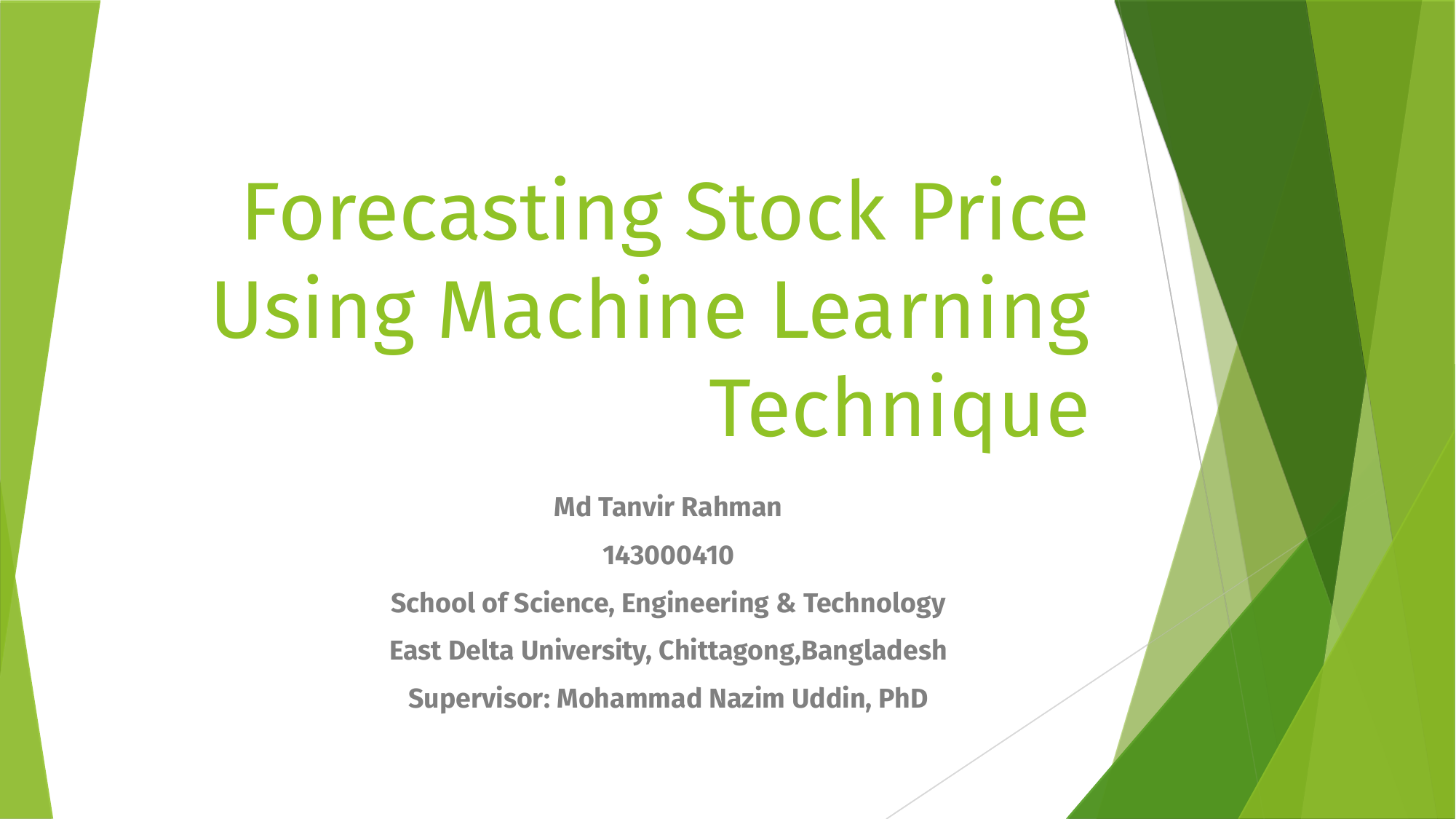

Forecasting Stock Price Using Machine Learning
Technique
Md Tanvir Rahman
143000410
School of Science, Engineering & Technology
East Delta University, Chittagong,Bangladesh
Supervisor: Mohammad Nazim Uddin, PhD